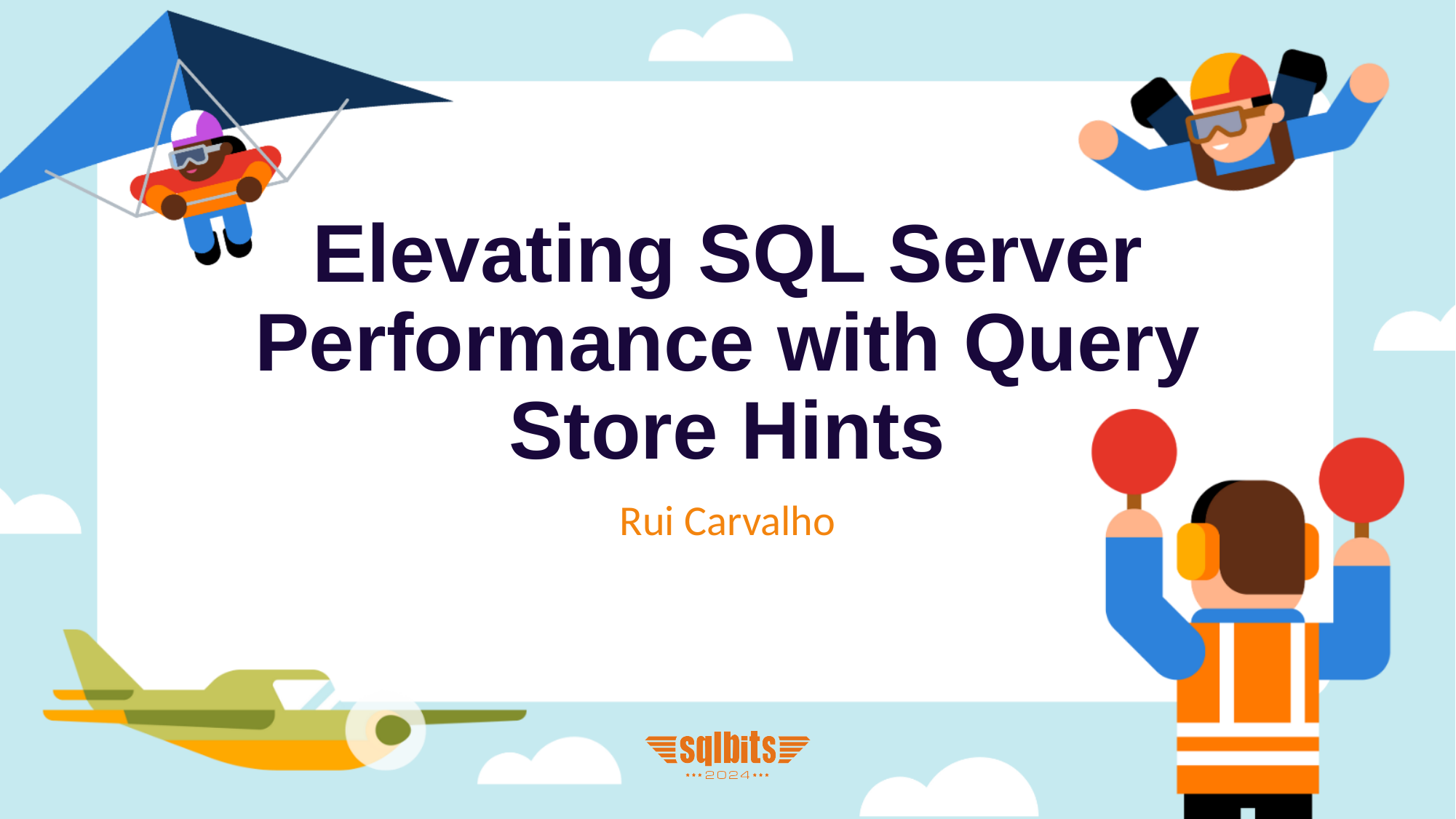

# Elevating SQL Server Performance with Query Store Hints
Rui Carvalho